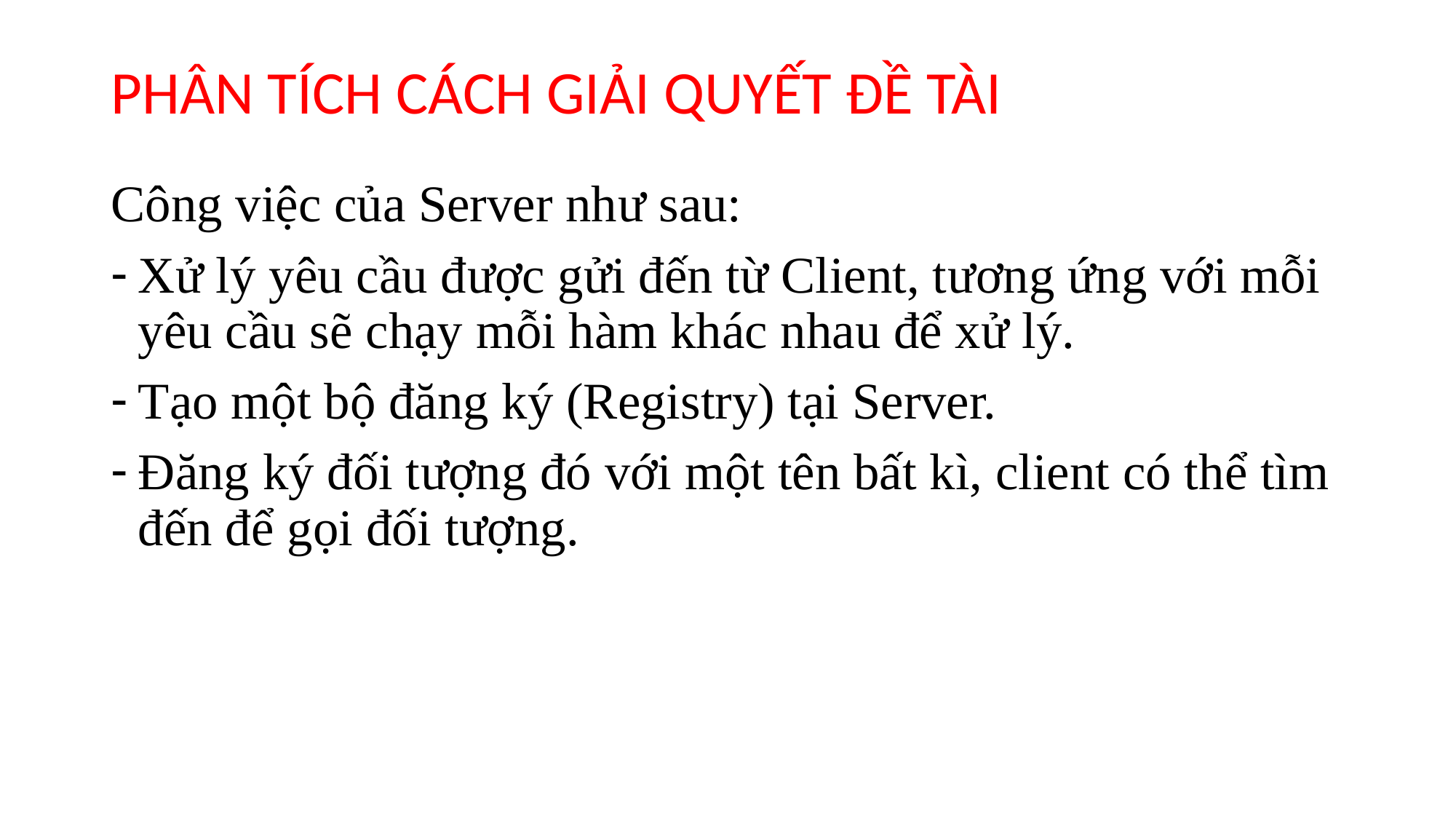

# PHÂN TÍCH CÁCH GIẢI QUYẾT ĐỀ TÀI
Công việc của Server như sau:
Xử lý yêu cầu được gửi đến từ Client, tương ứng với mỗi yêu cầu sẽ chạy mỗi hàm khác nhau để xử lý.
Tạo một bộ đăng ký (Registry) tại Server.
Đăng ký đối tượng đó với một tên bất kì, client có thể tìm đến để gọi đối tượng.